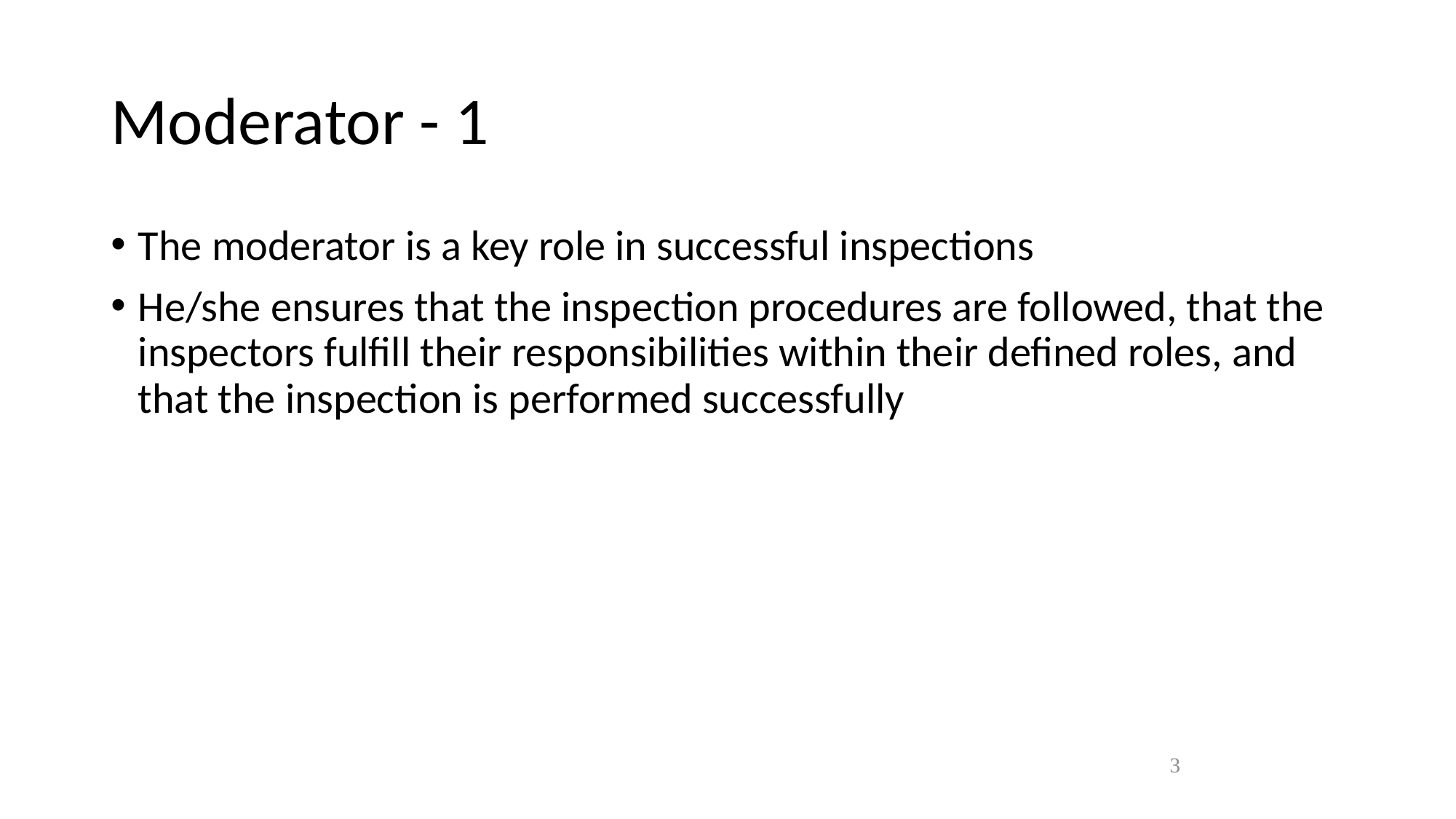

Moderator - 1
The moderator is a key role in successful inspections
He/she ensures that the inspection procedures are followed, that the inspectors fulfill their responsibilities within their defined roles, and that the inspection is performed successfully
3